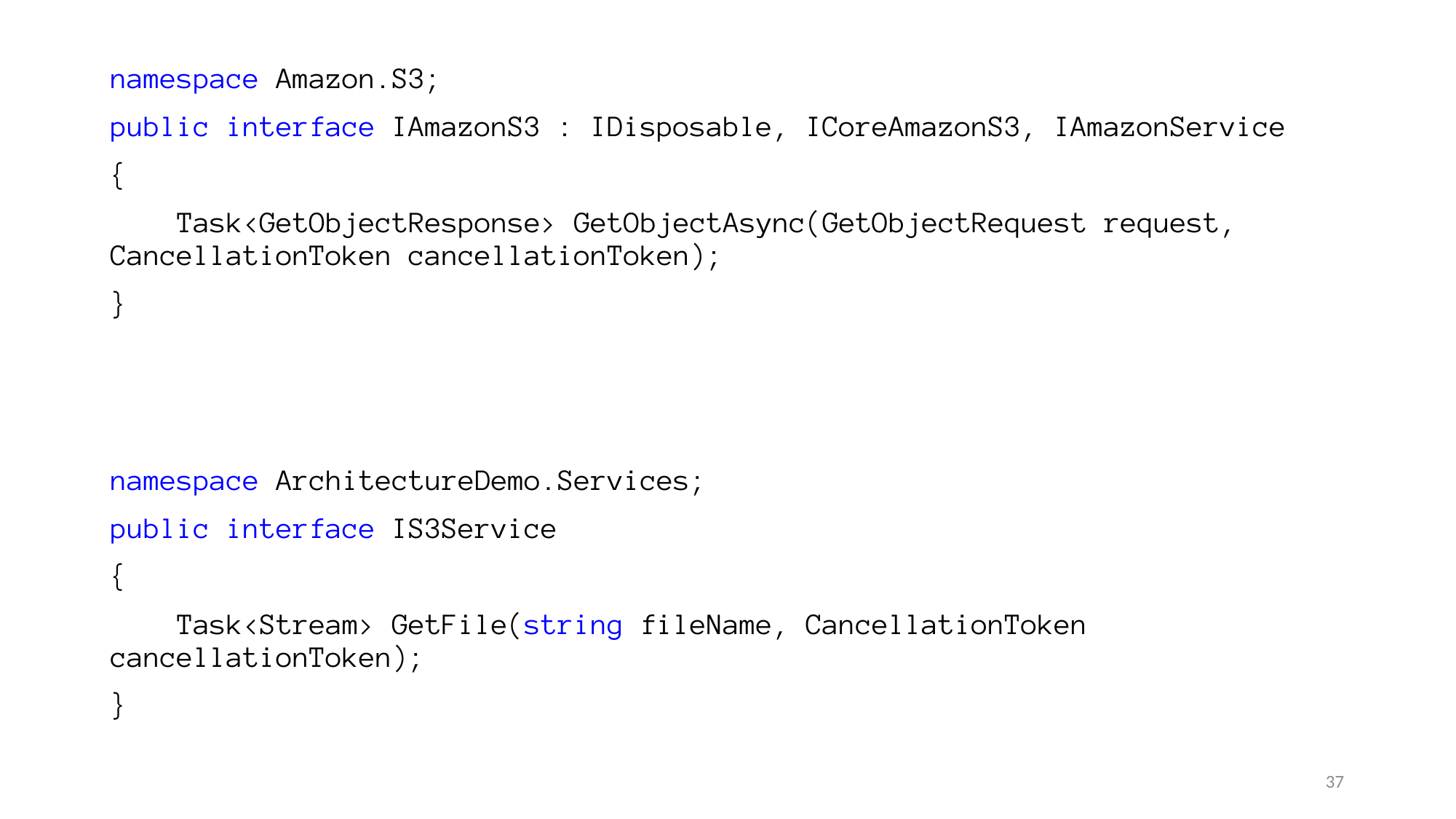

namespace Amazon.S3;
public interface IAmazonS3 : IDisposable, ICoreAmazonS3, IAmazonService
{
    Task<GetObjectResponse> GetObjectAsync(GetObjectRequest request, CancellationToken cancellationToken);
}

namespace ArchitectureDemo.Services;
public interface IS3Service
{
    Task<Stream> GetFile(string fileName, CancellationToken cancellationToken);
}
37